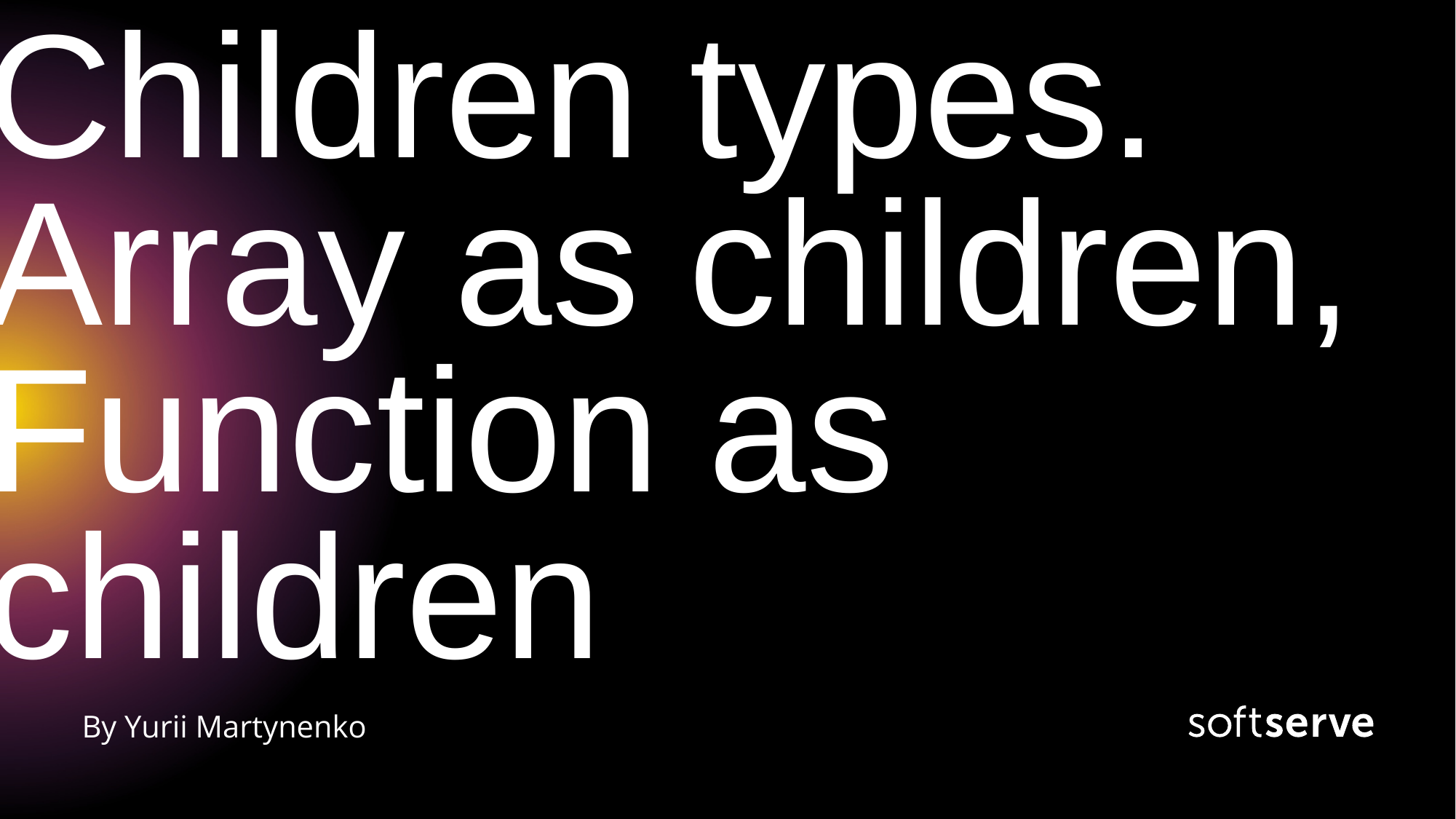

# Children types. Array as children, Function as children
By Yurii Martynenko